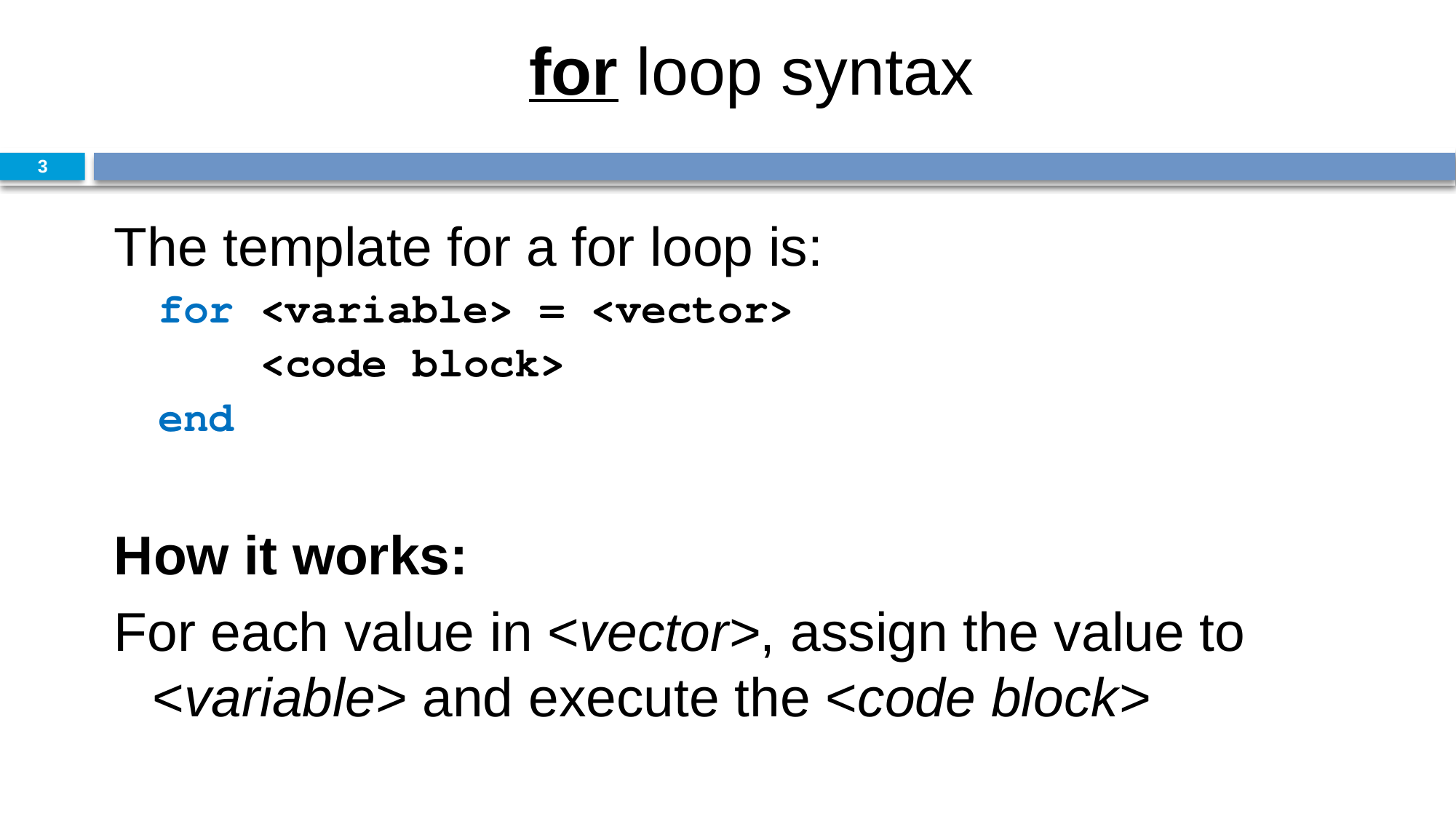

for loop syntax
3
The template for a for loop is:
for <variable> = <vector>
    <code block>
end

How it works:
For each value in <vector>, assign the value to <variable> and execute the <code block>